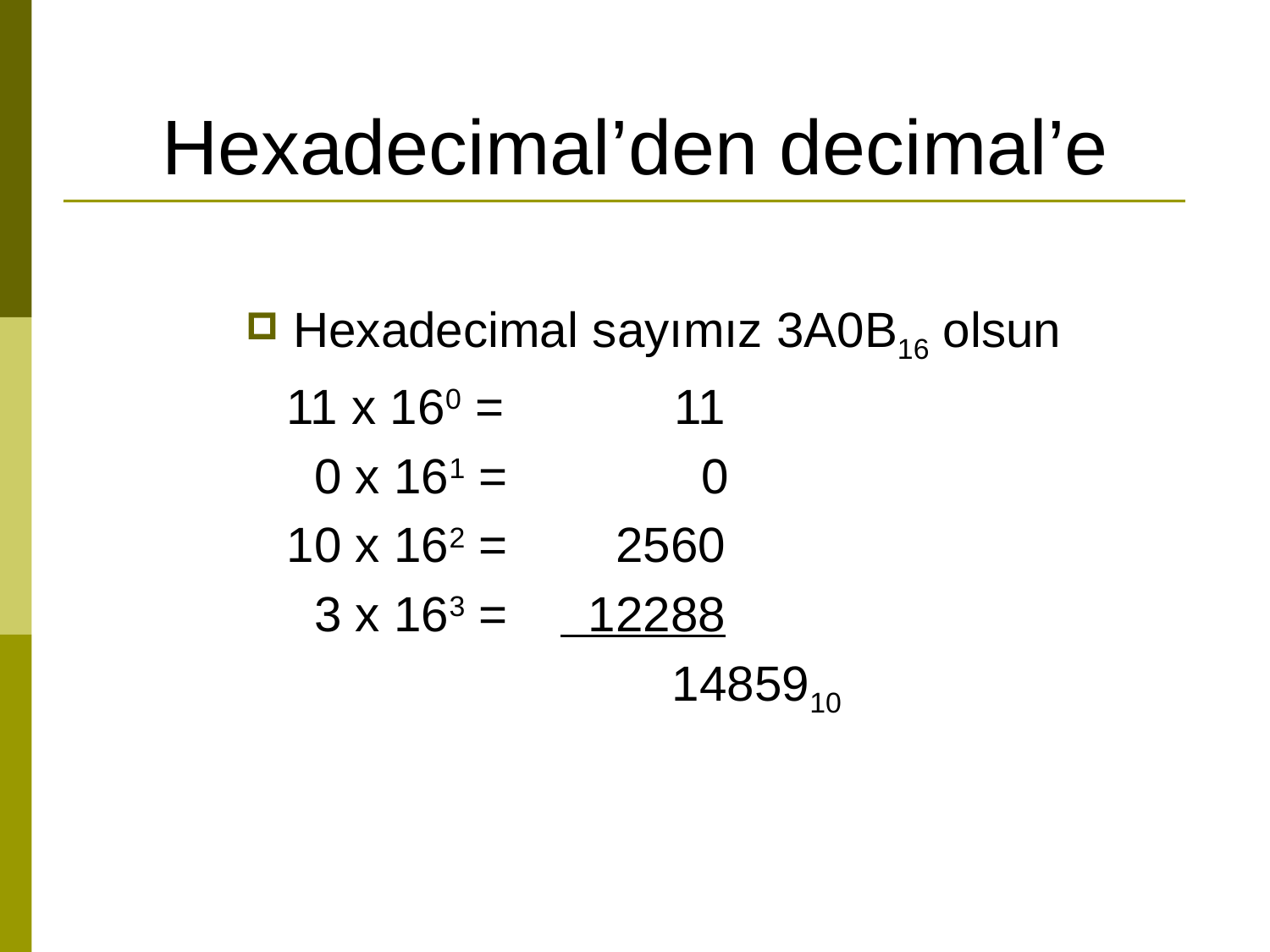

# Hexadecimal’den decimal’e

Hexadecimal sayımız 3A0B16 olsun
   11 x 160 =		11
     0 x 161 = 		  0
   10 x 162 = 	     2560
     3 x 163 =	   12288
                               1485910